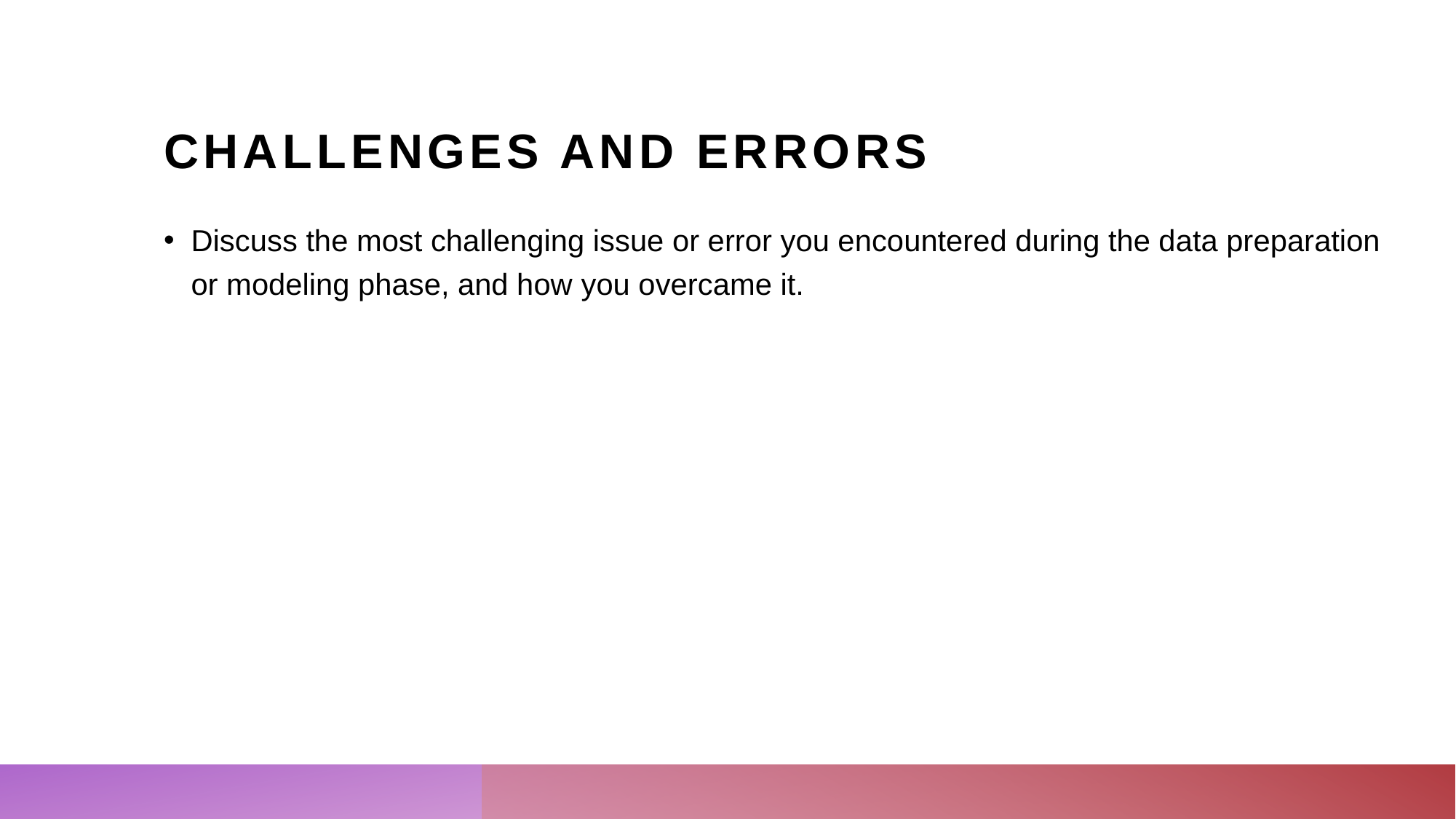

# Challenges and Errors
Discuss the most challenging issue or error you encountered during the data preparation or modeling phase, and how you overcame it.